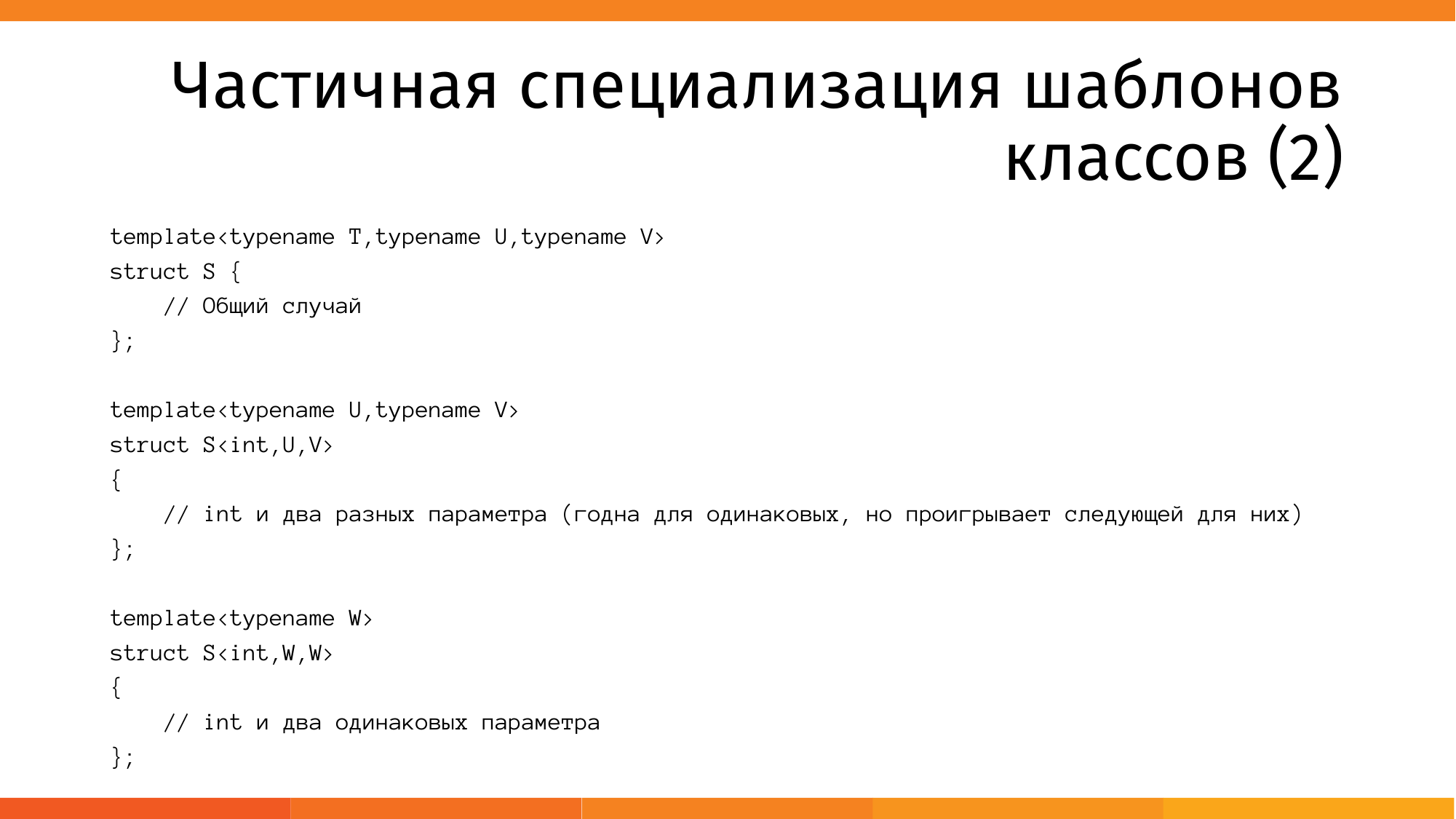

# Частичная специализация шаблонов классов (2)
template<typename T,typename U,typename V>
struct S {
    // Общий случай
};

template<typename U,typename V>
struct S<int,U,V>
{
    // int и два разных параметра (годна для одинаковых, но проигрывает следующей для них)
};

template<typename W>
struct S<int,W,W>
{
    // int и два одинаковых параметра
};